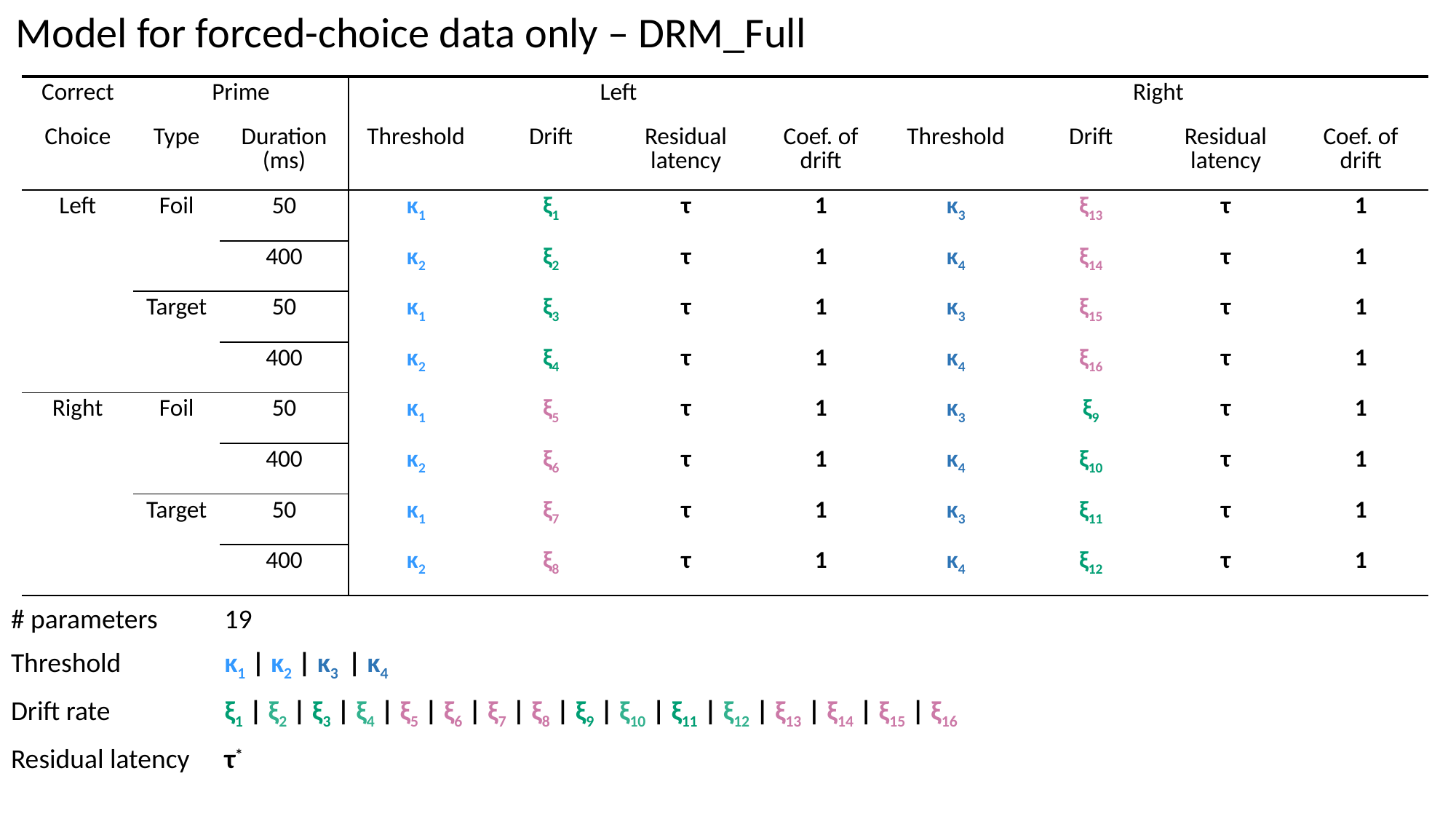

Model for forced-choice data only – DRM_Full
| Correct | Prime |  | Left |  |  |  | Right |  |  |  |
| --- | --- | --- | --- | --- | --- | --- | --- | --- | --- | --- |
| Choice | Type | Duration (ms) | Threshold | Drift | Residual latency | Coef. of drift | Threshold | Drift | Residual latency | Coef. of drift |
| Left | Foil | 50 | κ1 | ξ1 | τ | 1 | κ3 | ξ13 | τ | 1 |
|  |  | 400 | κ2 | ξ2 | τ | 1 | κ4 | ξ14 | τ | 1 |
|  | Target | 50 | κ1 | ξ3 | τ | 1 | κ3 | ξ15 | τ | 1 |
|  |  | 400 | κ2 | ξ4 | τ | 1 | κ4 | ξ16 | τ | 1 |
| Right | Foil | 50 | κ1 | ξ5 | τ | 1 | κ3 | ξ9 | τ | 1 |
|  |  | 400 | κ2 | ξ6 | τ | 1 | κ4 | ξ10 | τ | 1 |
|  | Target | 50 | κ1 | ξ7 | τ | 1 | κ3 | ξ11 | τ | 1 |
|  |  | 400 | κ2 | ξ8 | τ | 1 | κ4 | ξ12 | τ | 1 |
| # parameters | 19 |
| --- | --- |
| Threshold | κ1 | κ2 | κ3 | κ4 |
| Drift rate | ξ1 | ξ2 | ξ3 | ξ4 | ξ5 | ξ6 | ξ7 | ξ8 | ξ9 | ξ10 | ξ11 | ξ12 | ξ13 | ξ14 | ξ15 | ξ16 |
| Residual latency | τ\* |
|  |  |